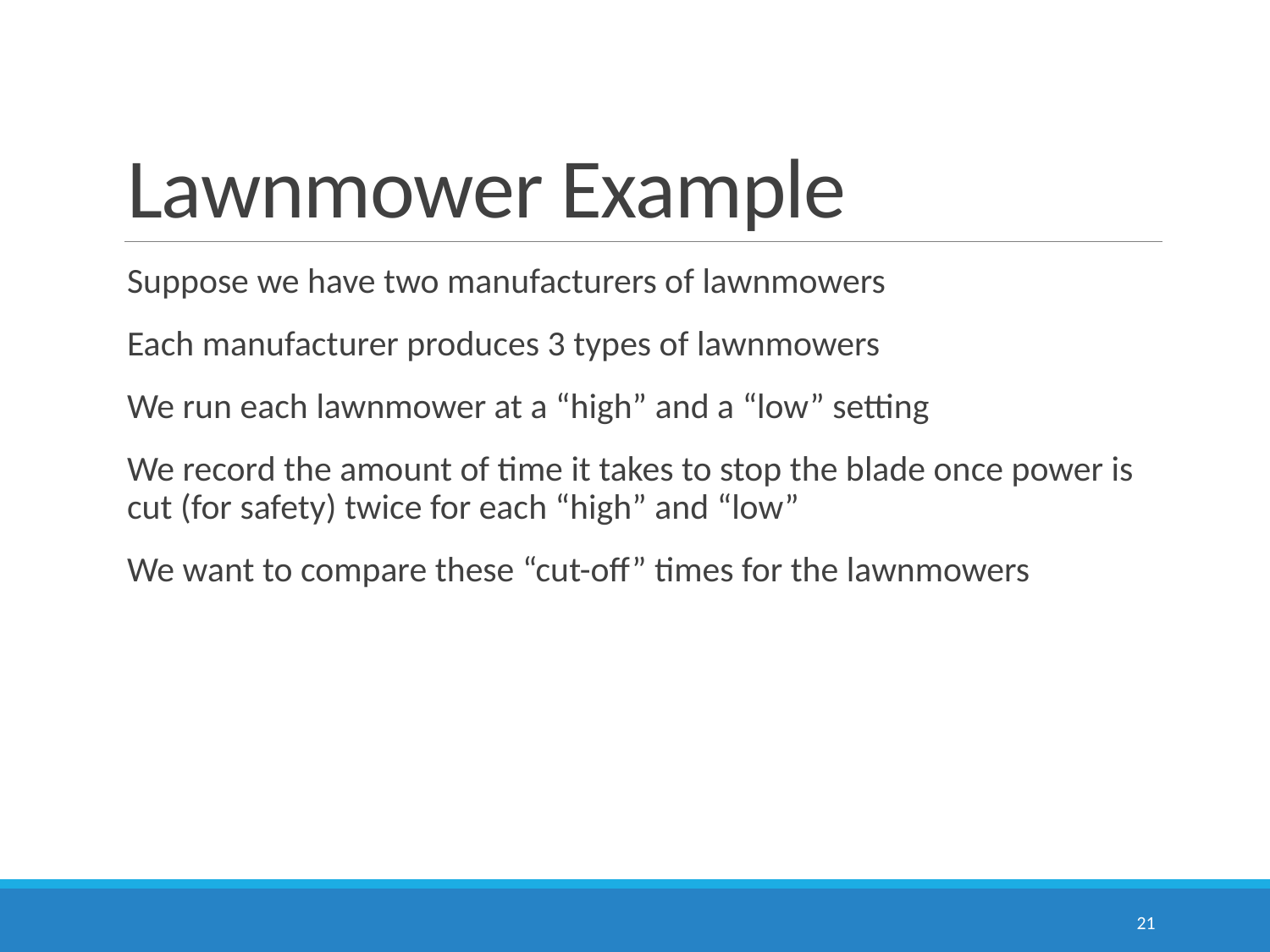

# Lawnmower Example
Suppose we have two manufacturers of lawnmowers
Each manufacturer produces 3 types of lawnmowers
We run each lawnmower at a “high” and a “low” setting
We record the amount of time it takes to stop the blade once power is cut (for safety) twice for each “high” and “low”
We want to compare these “cut-off” times for the lawnmowers

21